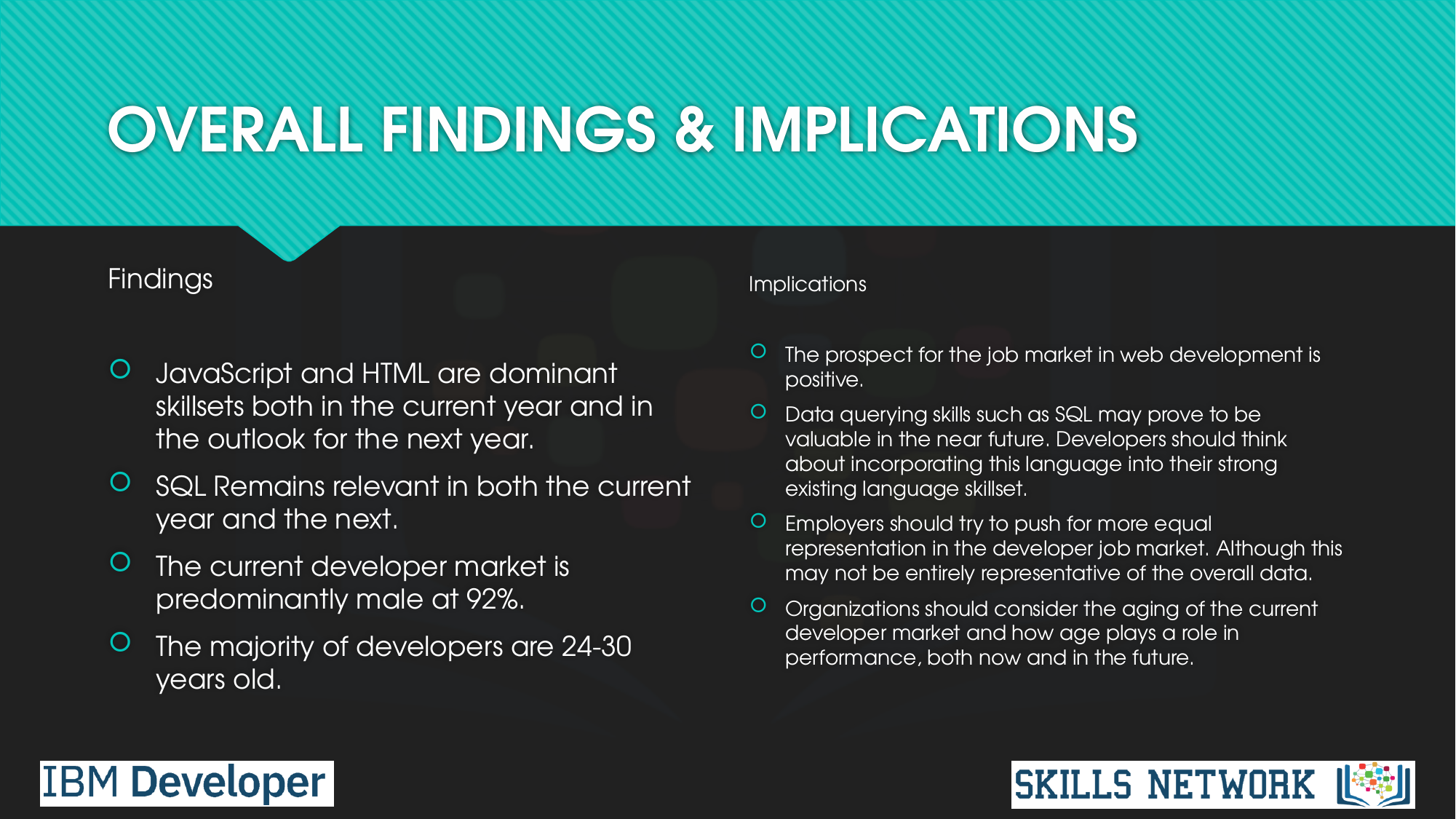

# OVERALL FINDINGS & IMPLICATIONS
Findings

JavaScript and HTML are dominant skillsets both in the current year and in the outlook for the next year.
SQL Remains relevant in both the current year and the next.
The current developer market is predominantly male at 92%.
The majority of developers are 24-30 years old.
Implications

The prospect for the job market in web development is positive.
Data querying skills such as SQL may prove to be valuable in the near future. Developers should think about incorporating this language into their strong existing language skillset.
Employers should try to push for more equal representation in the developer job market. Although this may not be entirely representative of the overall data.
Organizations should consider the aging of the current developer market and how age plays a role in performance, both now and in the future.